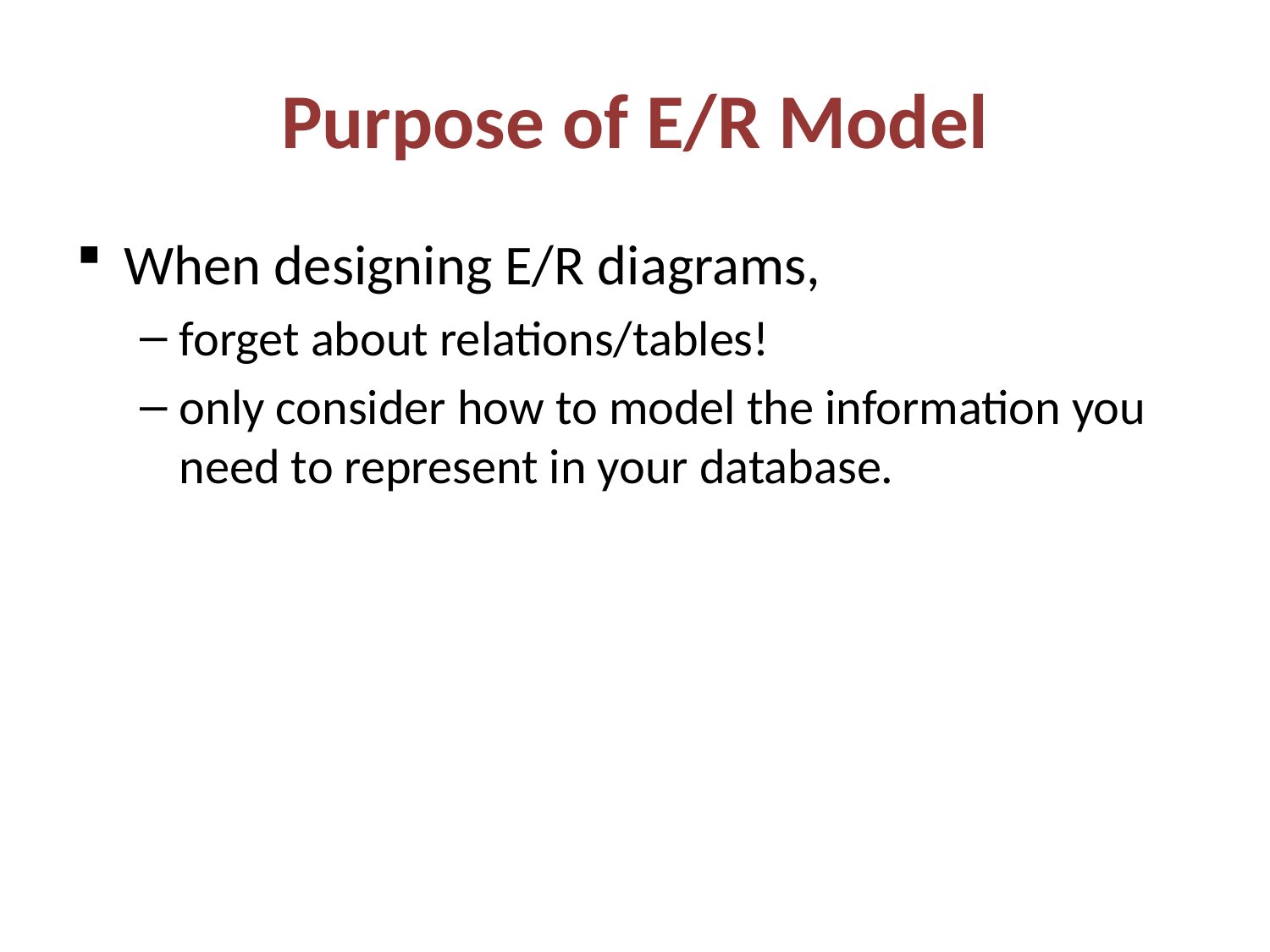

# Purpose of E/R Model
When designing E/R diagrams,
forget about relations/tables!
only consider how to model the information you need to represent in your database.